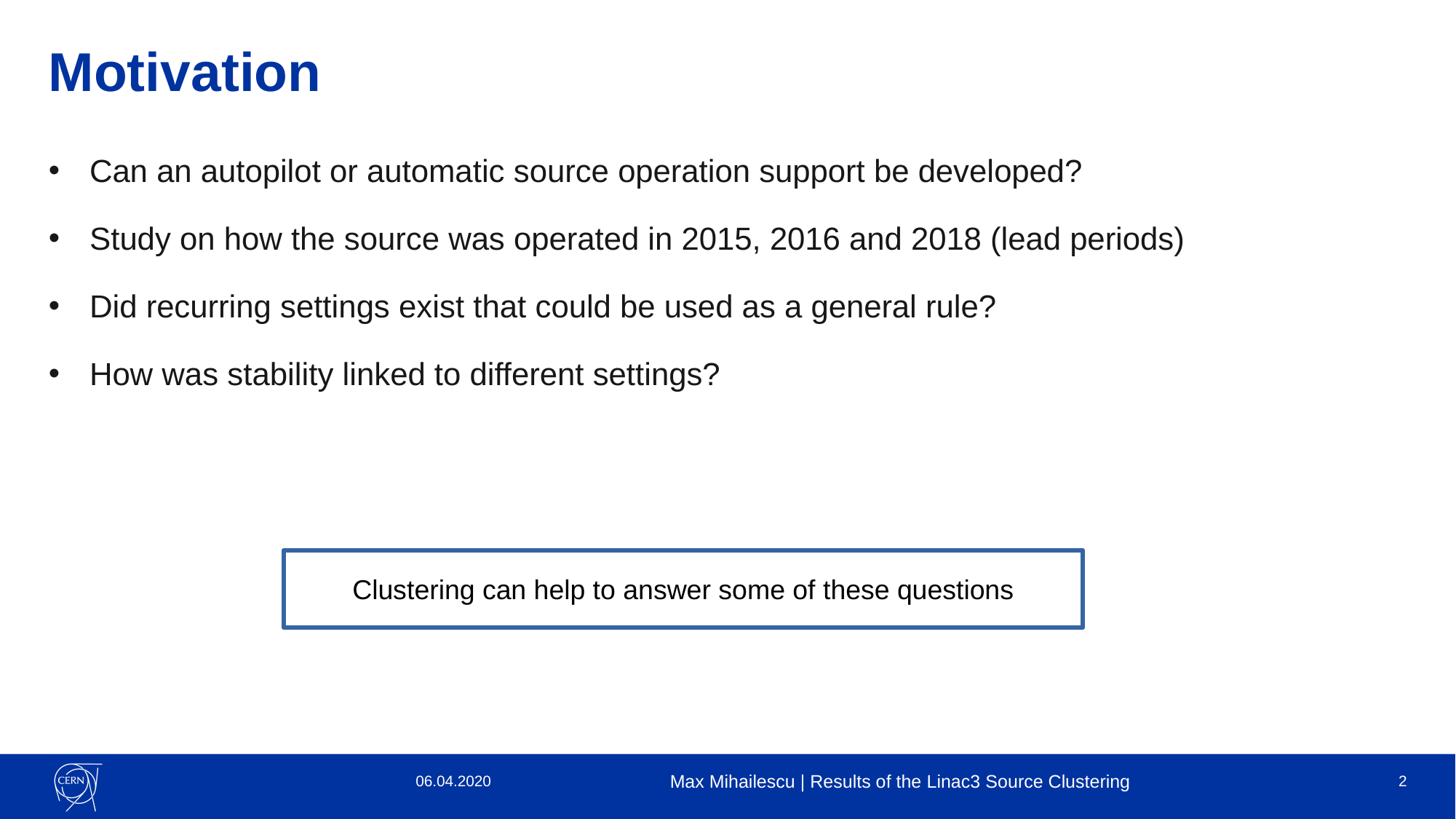

Motivation
Can an autopilot or automatic source operation support be developed?
Study on how the source was operated in 2015, 2016 and 2018 (lead periods)
Did recurring settings exist that could be used as a general rule?
How was stability linked to different settings?

Clustering can help to answer some of these questions
06.04.2020
Max Mihailescu | Results of the Linac3 Source Clustering
2